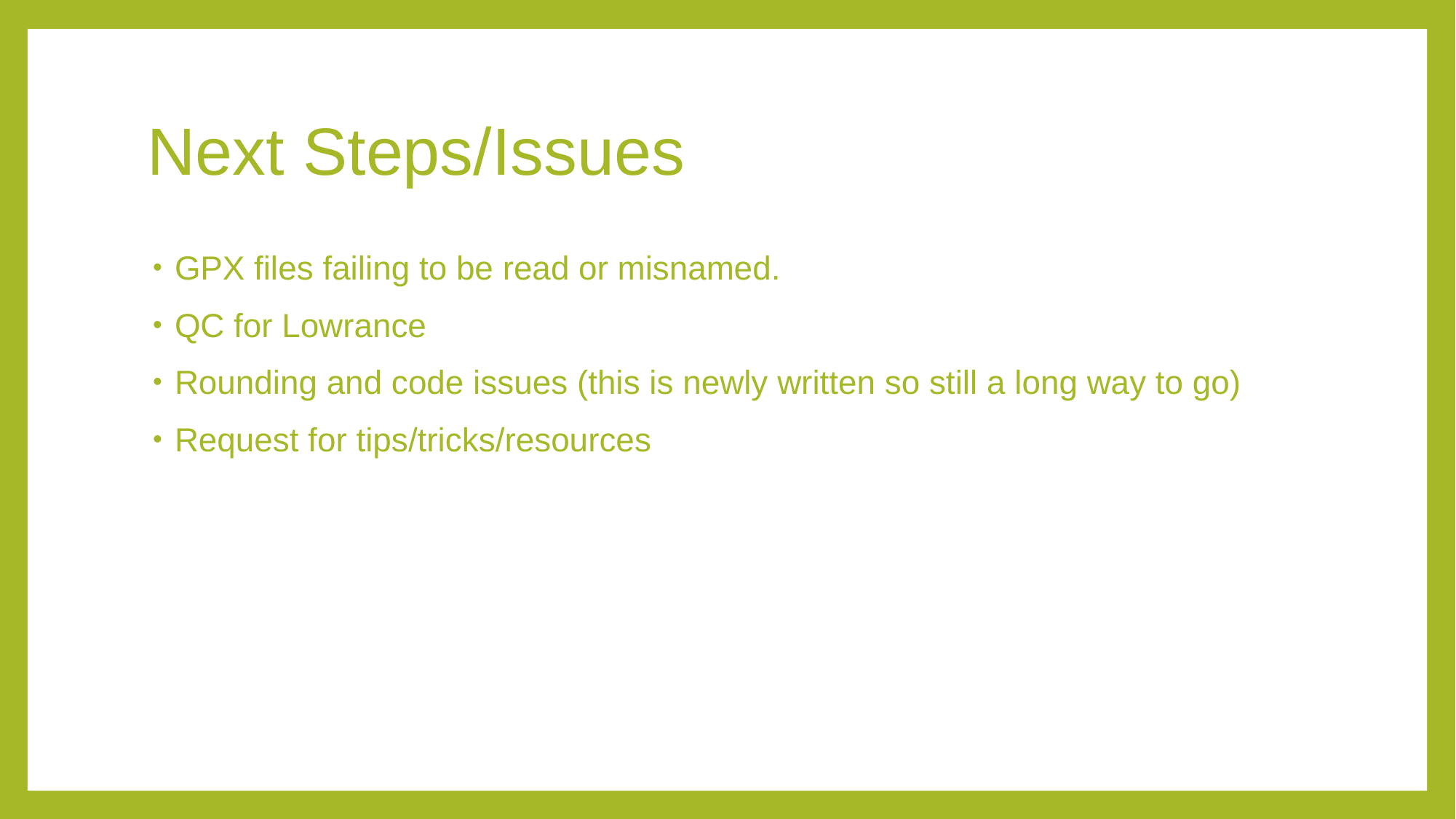

# Next Steps/Issues
GPX files failing to be read or misnamed.
QC for Lowrance
Rounding and code issues (this is newly written so still a long way to go)
Request for tips/tricks/resources